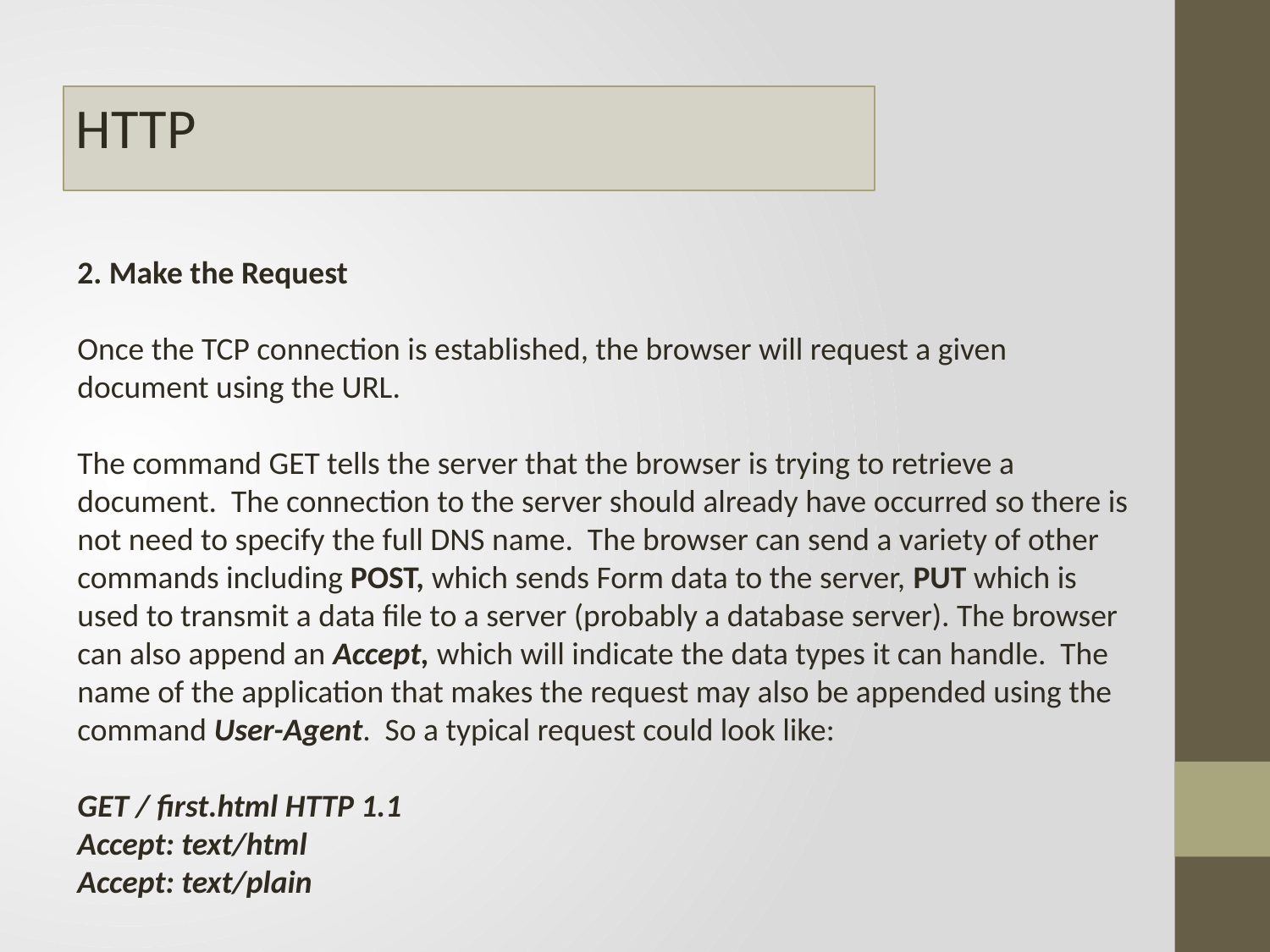

HTTP
2. Make the Request

Once the TCP connection is established, the browser will request a given document using the URL.

The command GET tells the server that the browser is trying to retrieve a document.  The connection to the server should already have occurred so there is not need to specify the full DNS name.  The browser can send a variety of other commands including POST, which sends Form data to the server, PUT which is used to transmit a data file to a server (probably a database server). The browser can also append an Accept, which will indicate the data types it can handle.  The name of the application that makes the request may also be appended using the command User-Agent.  So a typical request could look like:

GET / first.html HTTP 1.1
Accept: text/html
Accept: text/plain